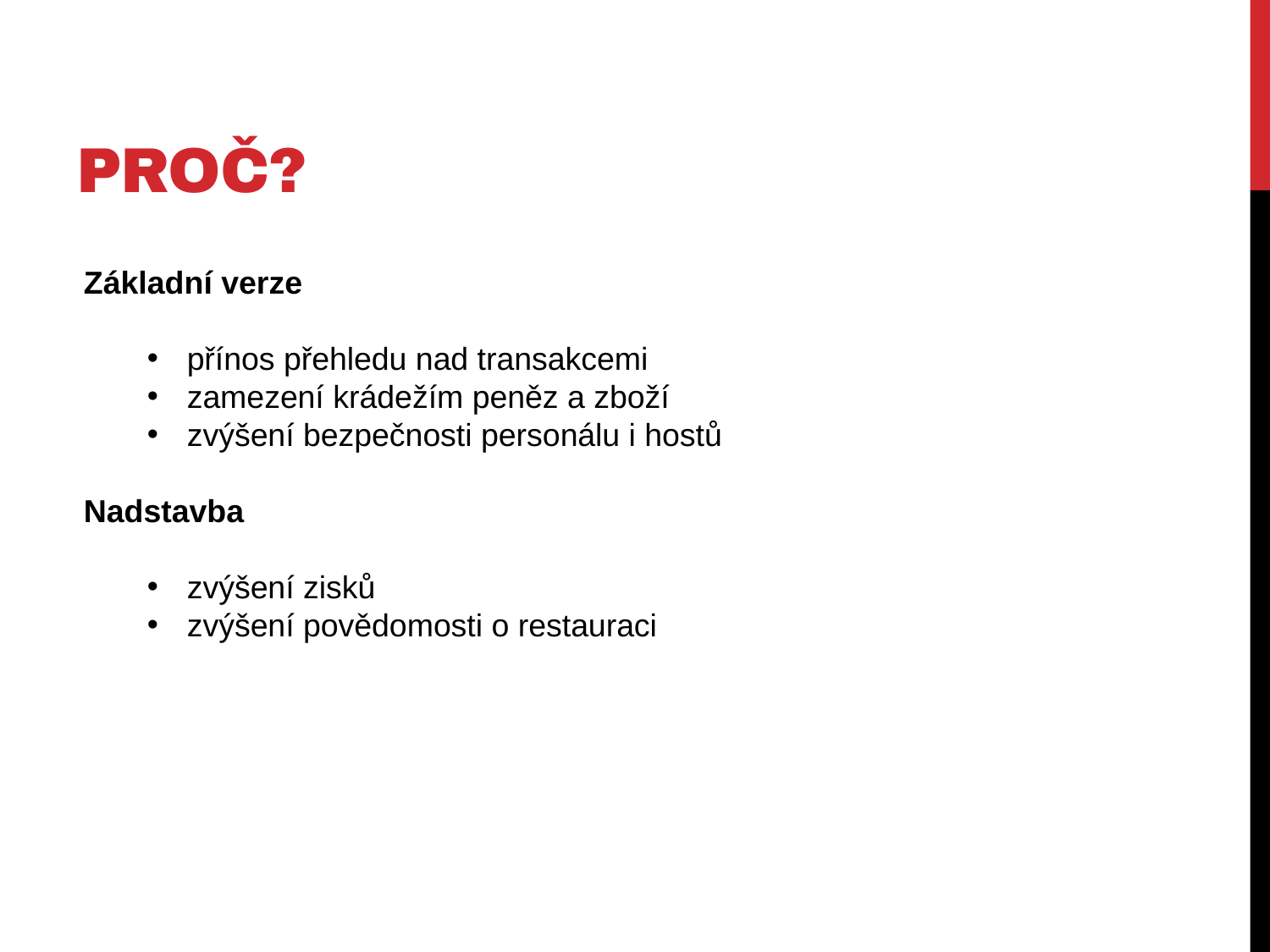

# proč?
Základní verze

přínos přehledu nad transakcemi
zamezení krádežím peněz a zboží
zvýšení bezpečnosti personálu i hostů

Nadstavba

zvýšení zisků
zvýšení povědomosti o restauraci